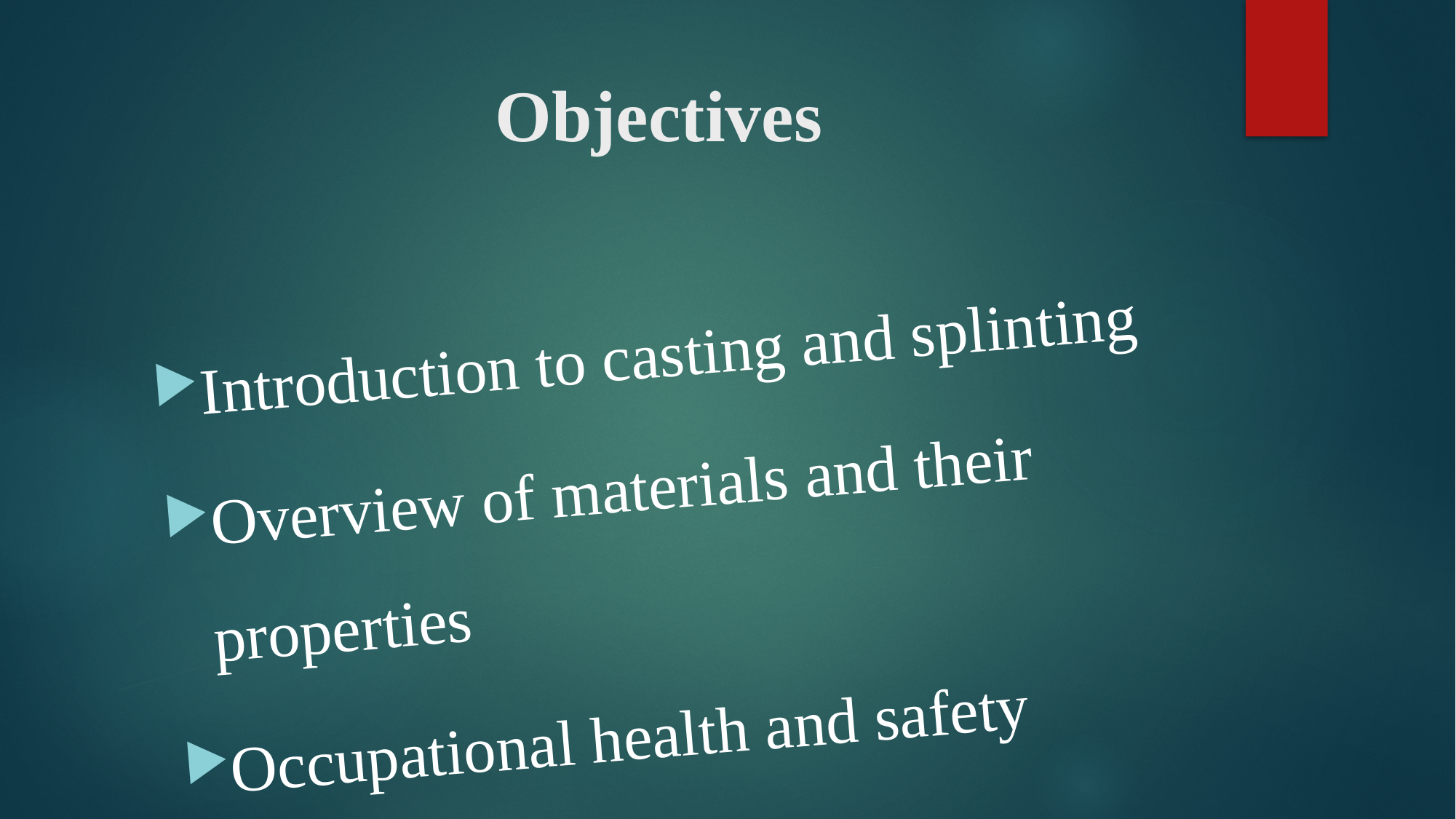

# Objectives
Introduction to casting and splinting
Overview of materials and their properties
Occupational health and safety